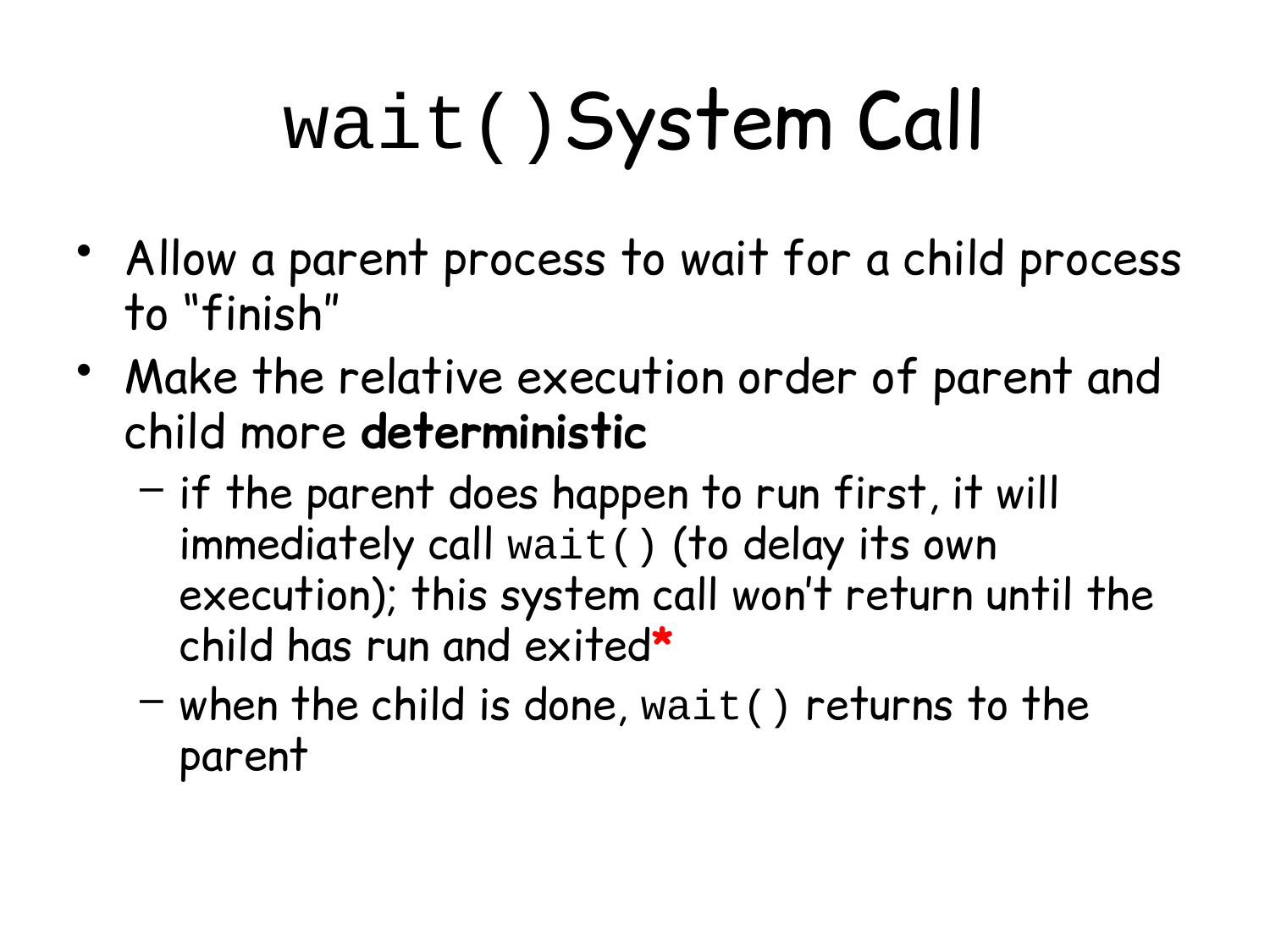

# wait()System Call
Allow a parent process to wait for a child process to “finish”
Make the relative execution order of parent and child more deterministic
if the parent does happen to run first, it will immediately call wait() (to delay its own execution); this system call won’t return until the child has run and exited*
when the child is done, wait() returns to the parent